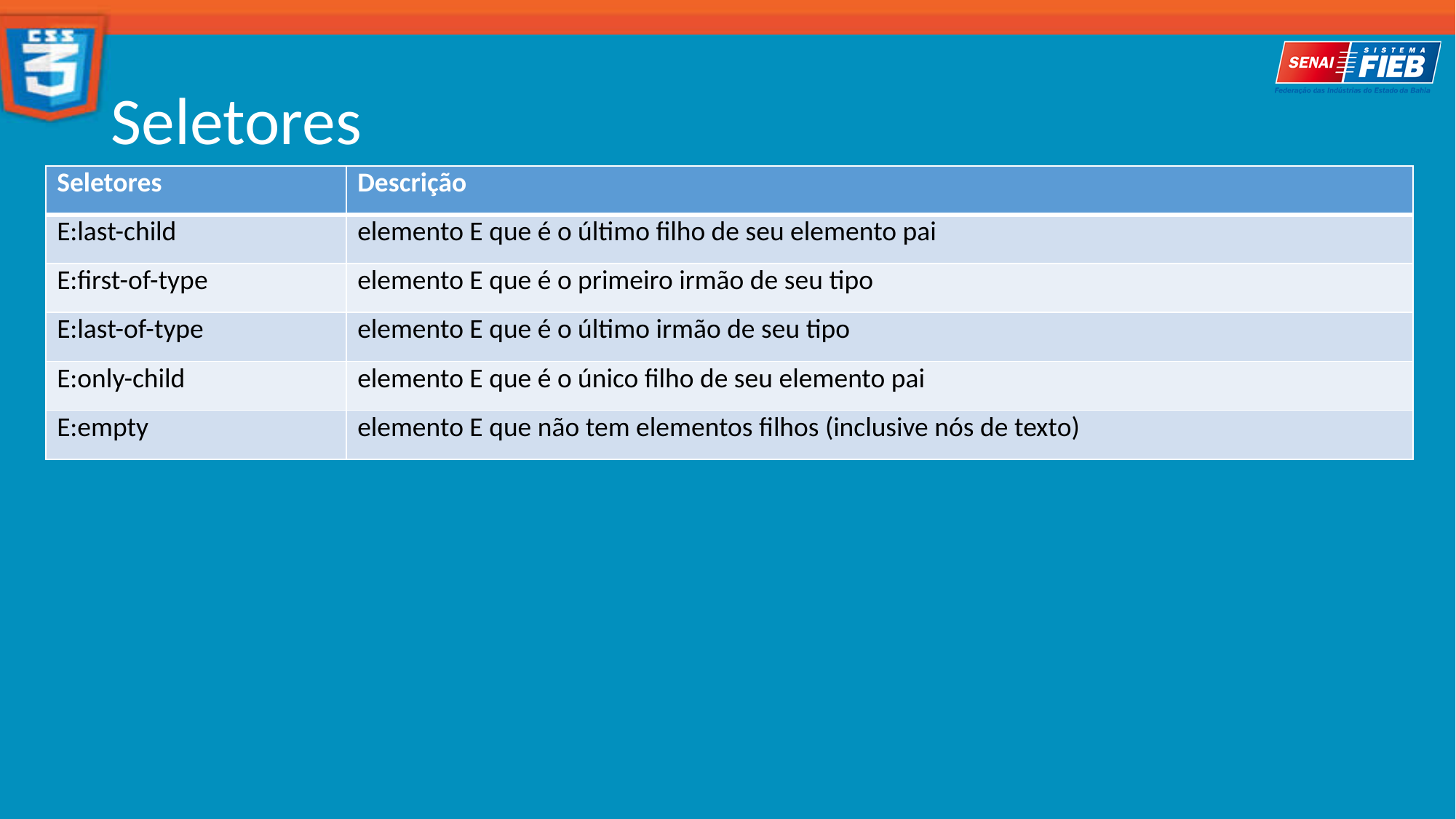

# Seletores
| Seletores | Descrição |
| --- | --- |
| E:last-child | elemento E que é o último filho de seu elemento pai |
| E:first-of-type | elemento E que é o primeiro irmão de seu tipo |
| E:last-of-type | elemento E que é o último irmão de seu tipo |
| E:only-child | elemento E que é o único filho de seu elemento pai |
| E:empty | elemento E que não tem elementos filhos (inclusive nós de texto) |